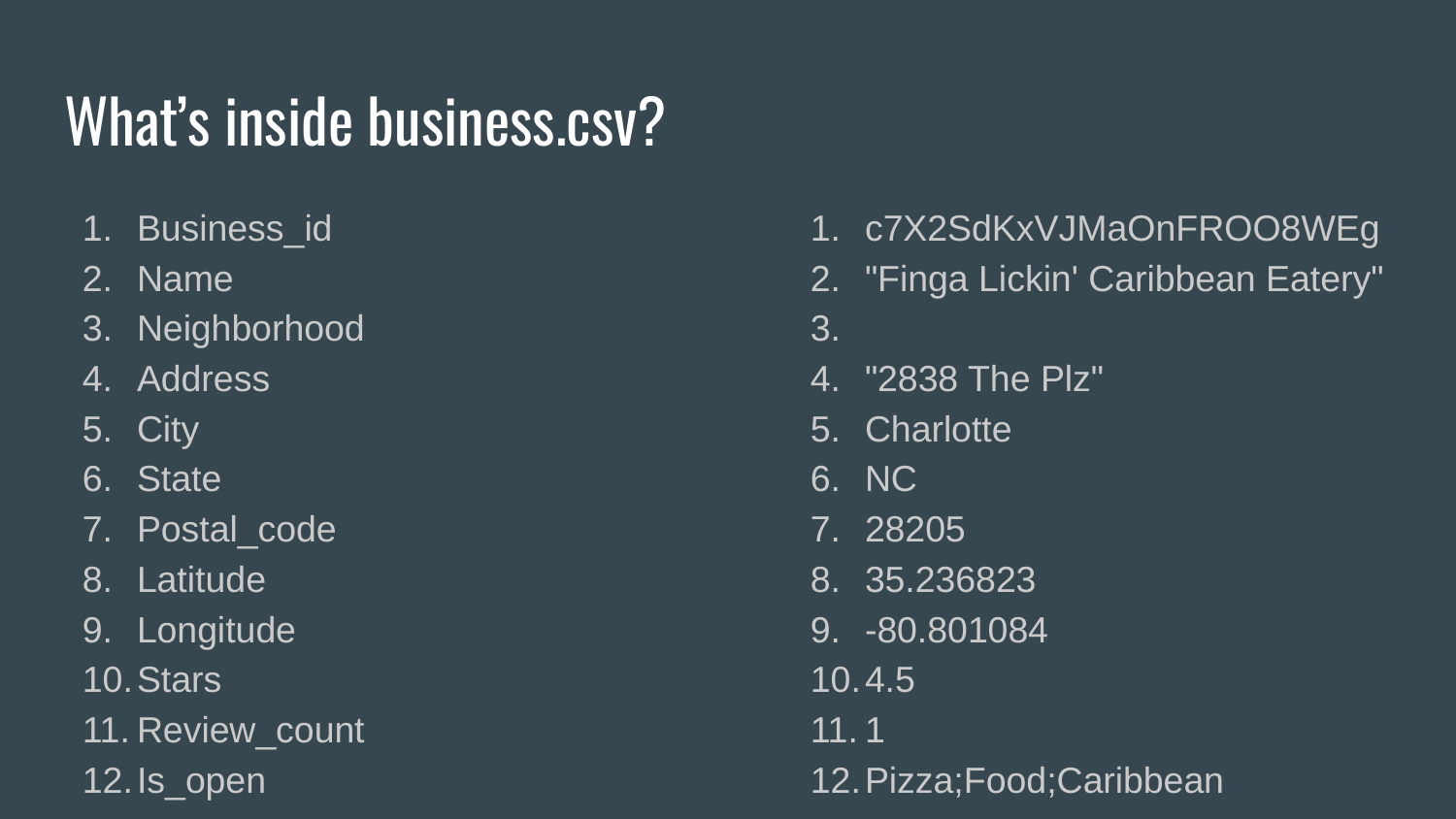

# What’s inside business.csv?
Business_id
Name
Neighborhood
Address
City
State
Postal_code
Latitude
Longitude
Stars
Review_count
Is_open
c7X2SdKxVJMaOnFROO8WEg
"Finga Lickin' Caribbean Eatery"

"2838 The Plz"
Charlotte
NC
28205
35.236823
-80.801084
4.5
1
Pizza;Food;Caribbean